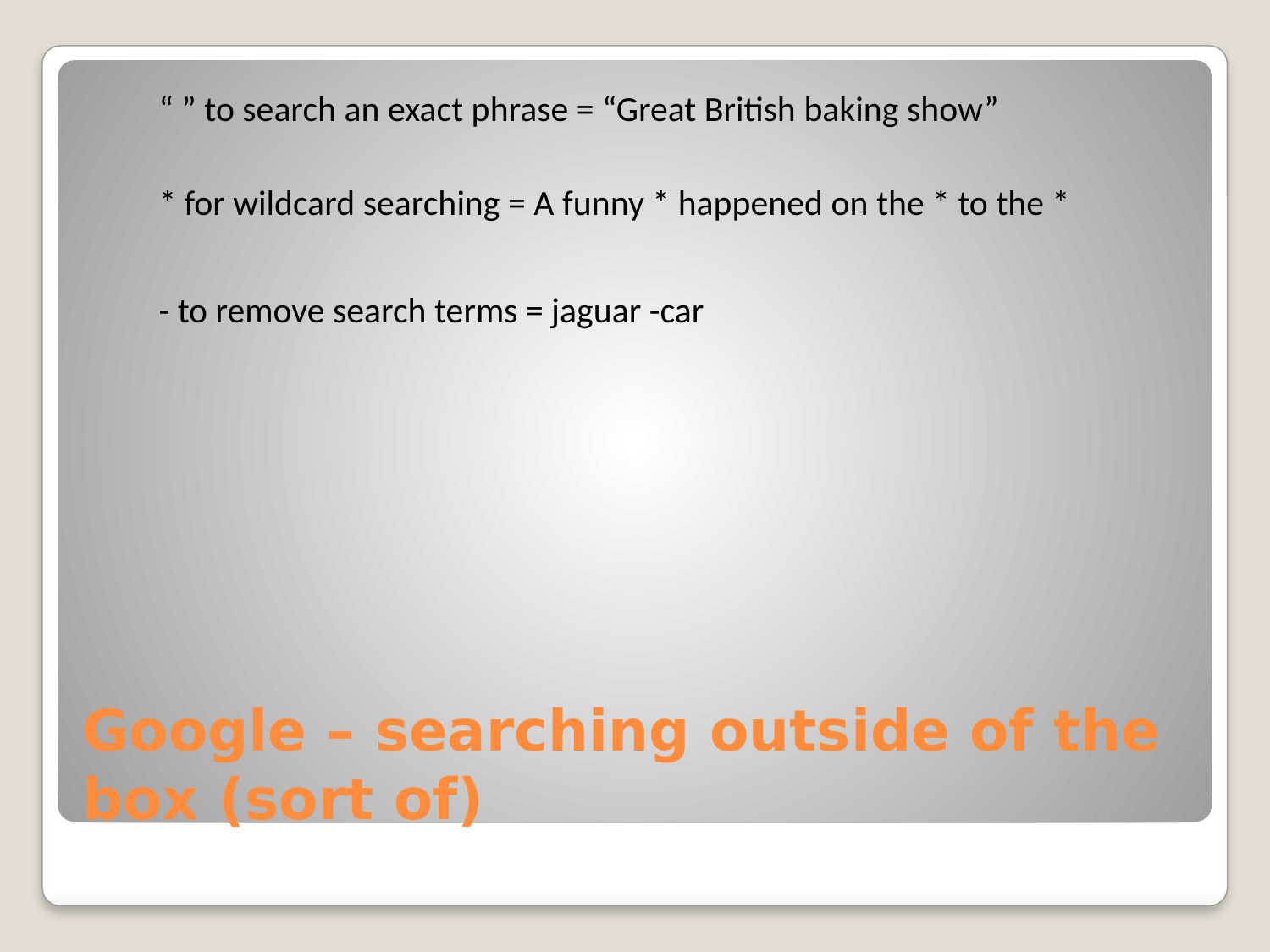

“ ” to search an exact phrase = “Great British baking show”

* for wildcard searching = A funny * happened on the * to the *

- to remove search terms = jaguar -car
# Google – searching outside of the box (sort of)